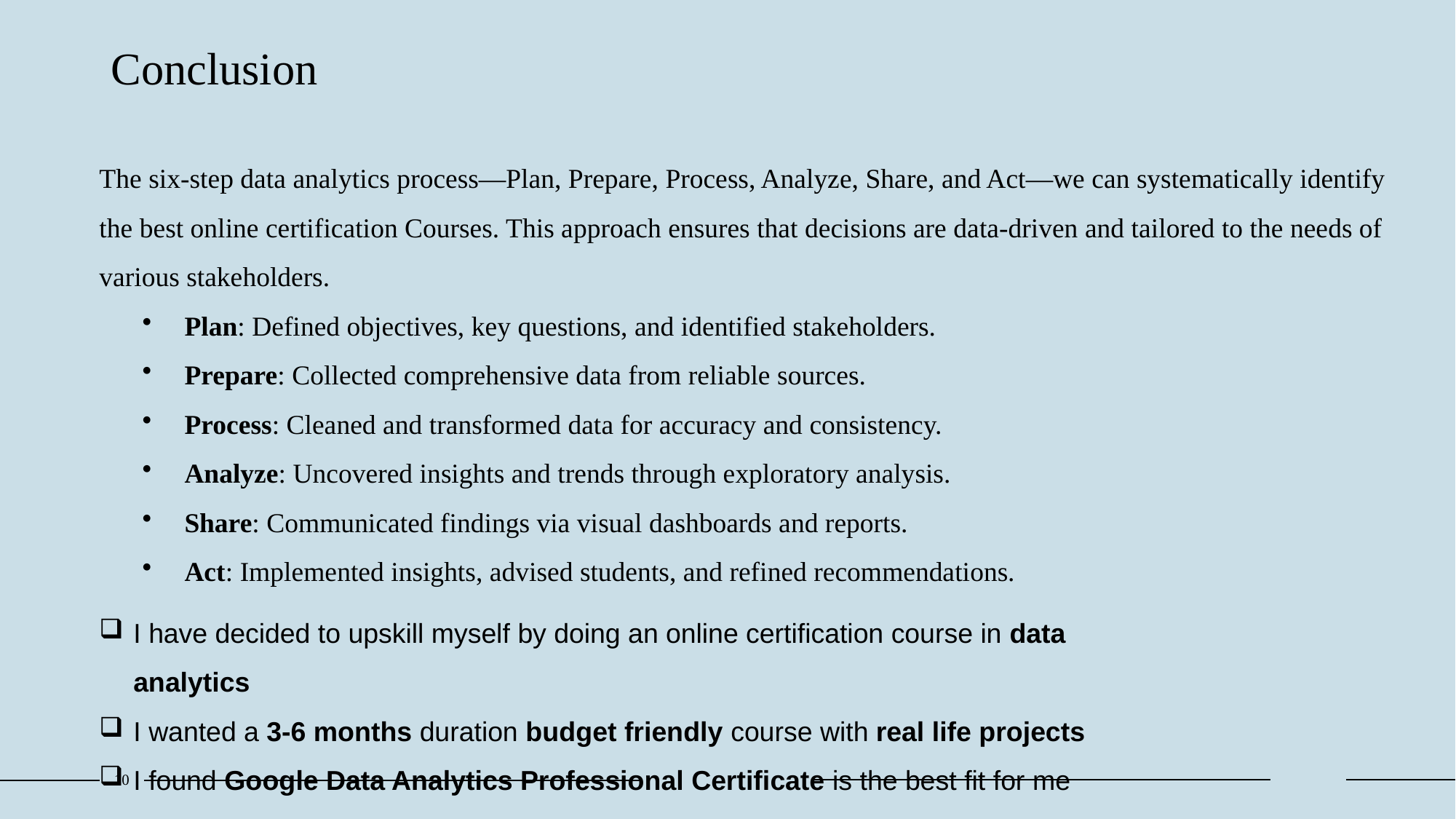

# Conclusion
The six-step data analytics process—Plan, Prepare, Process, Analyze, Share, and Act—we can systematically identify the best online certification Courses. This approach ensures that decisions are data-driven and tailored to the needs of various stakeholders.
Plan: Defined objectives, key questions, and identified stakeholders.
Prepare: Collected comprehensive data from reliable sources.
Process: Cleaned and transformed data for accuracy and consistency.
Analyze: Uncovered insights and trends through exploratory analysis.
Share: Communicated findings via visual dashboards and reports.
Act: Implemented insights, advised students, and refined recommendations.

I have decided to upskill myself by doing an online certification course in data analytics
I wanted a 3-6 months duration budget friendly course with real life projects
I found Google Data Analytics Professional Certificate is the best fit for me

10